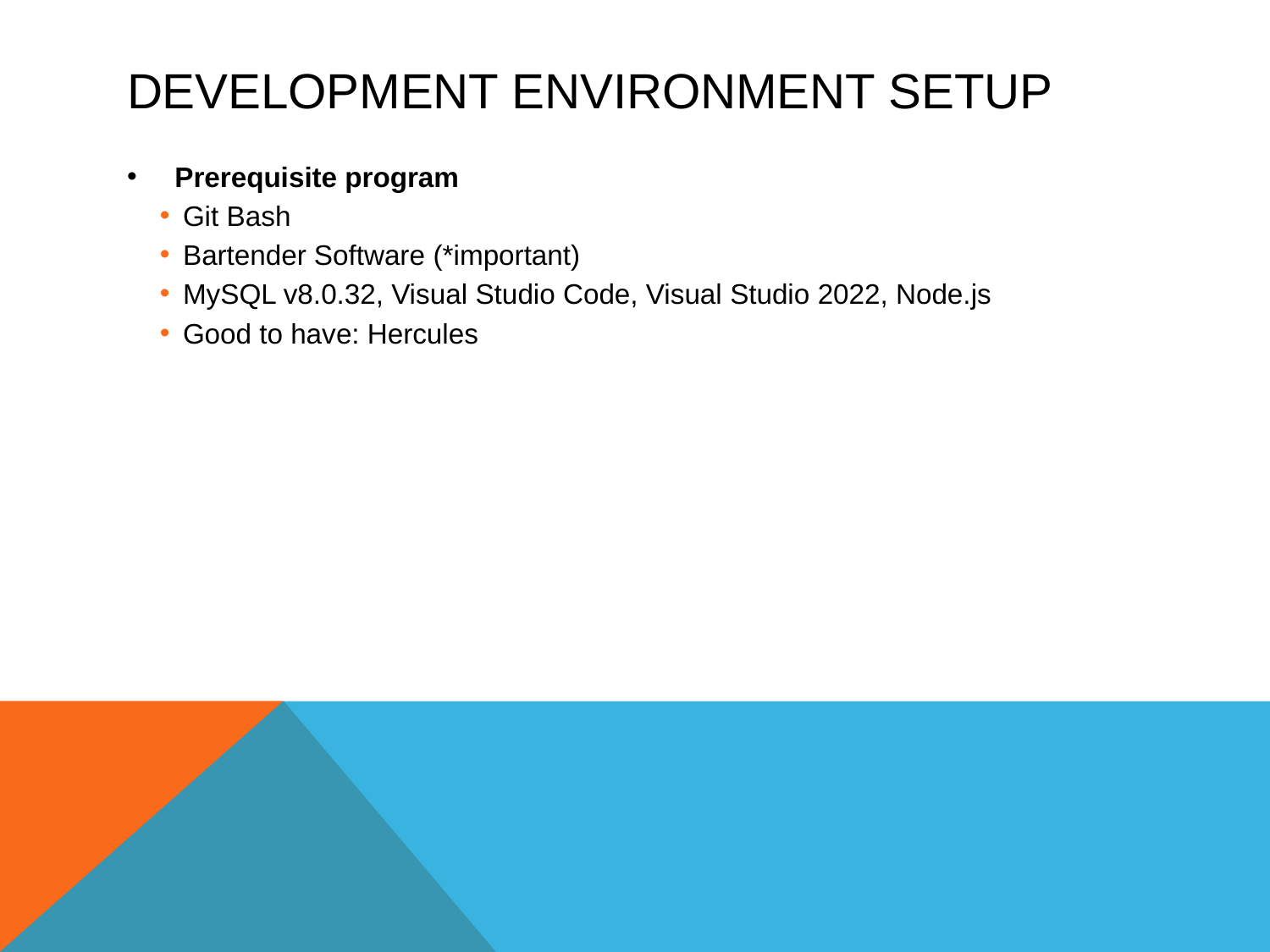

# Development environment setup
Prerequisite program
Git Bash
Bartender Software (*important)
MySQL v8.0.32, Visual Studio Code, Visual Studio 2022, Node.js
Good to have: Hercules